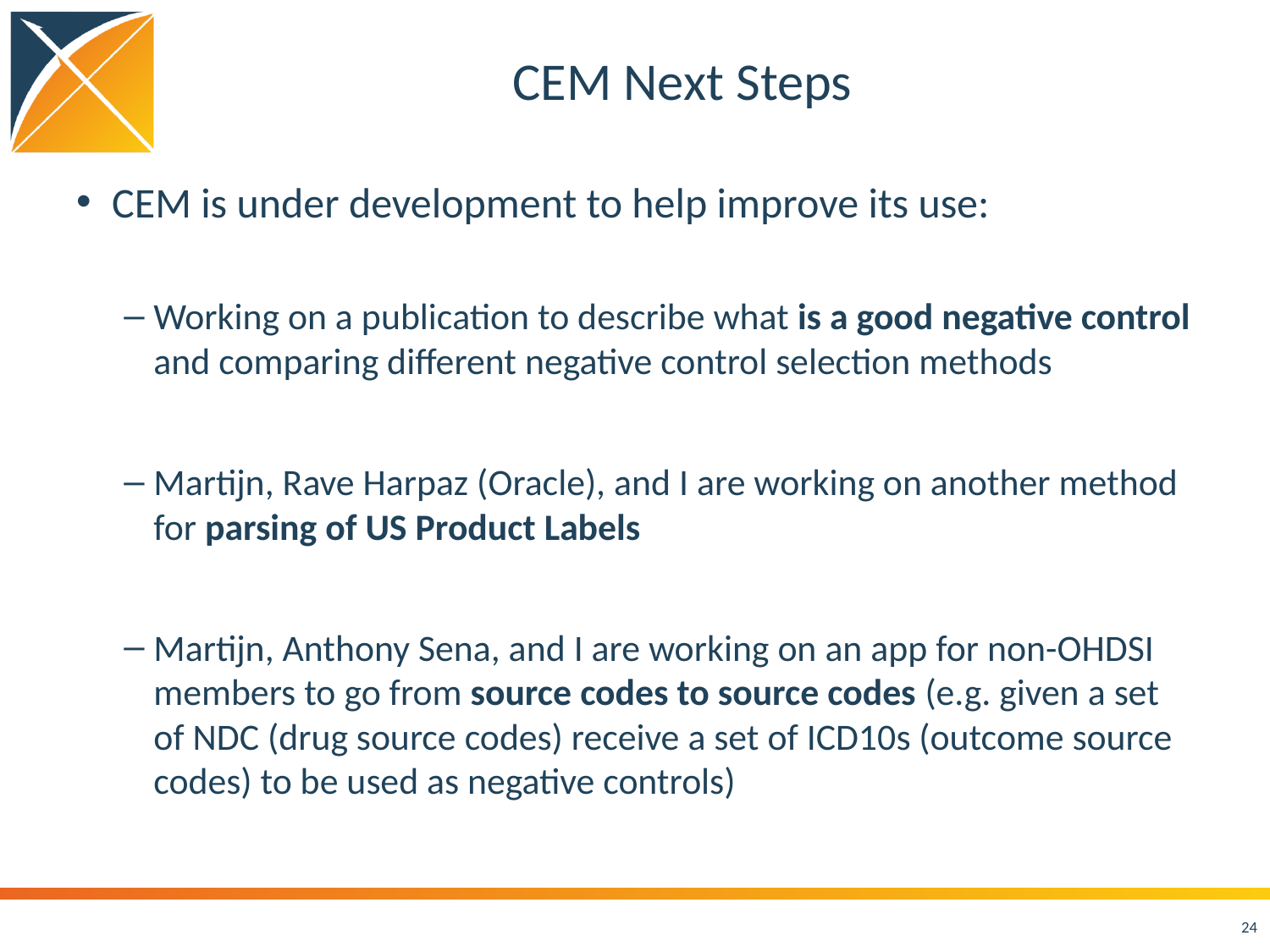

# CEM Next Steps
CEM is under development to help improve its use:

Working on a publication to describe what is a good negative control and comparing different negative control selection methods

Martijn, Rave Harpaz (Oracle), and I are working on another method for parsing of US Product Labels

Martijn, Anthony Sena, and I are working on an app for non-OHDSI members to go from source codes to source codes (e.g. given a set of NDC (drug source codes) receive a set of ICD10s (outcome source codes) to be used as negative controls)

24